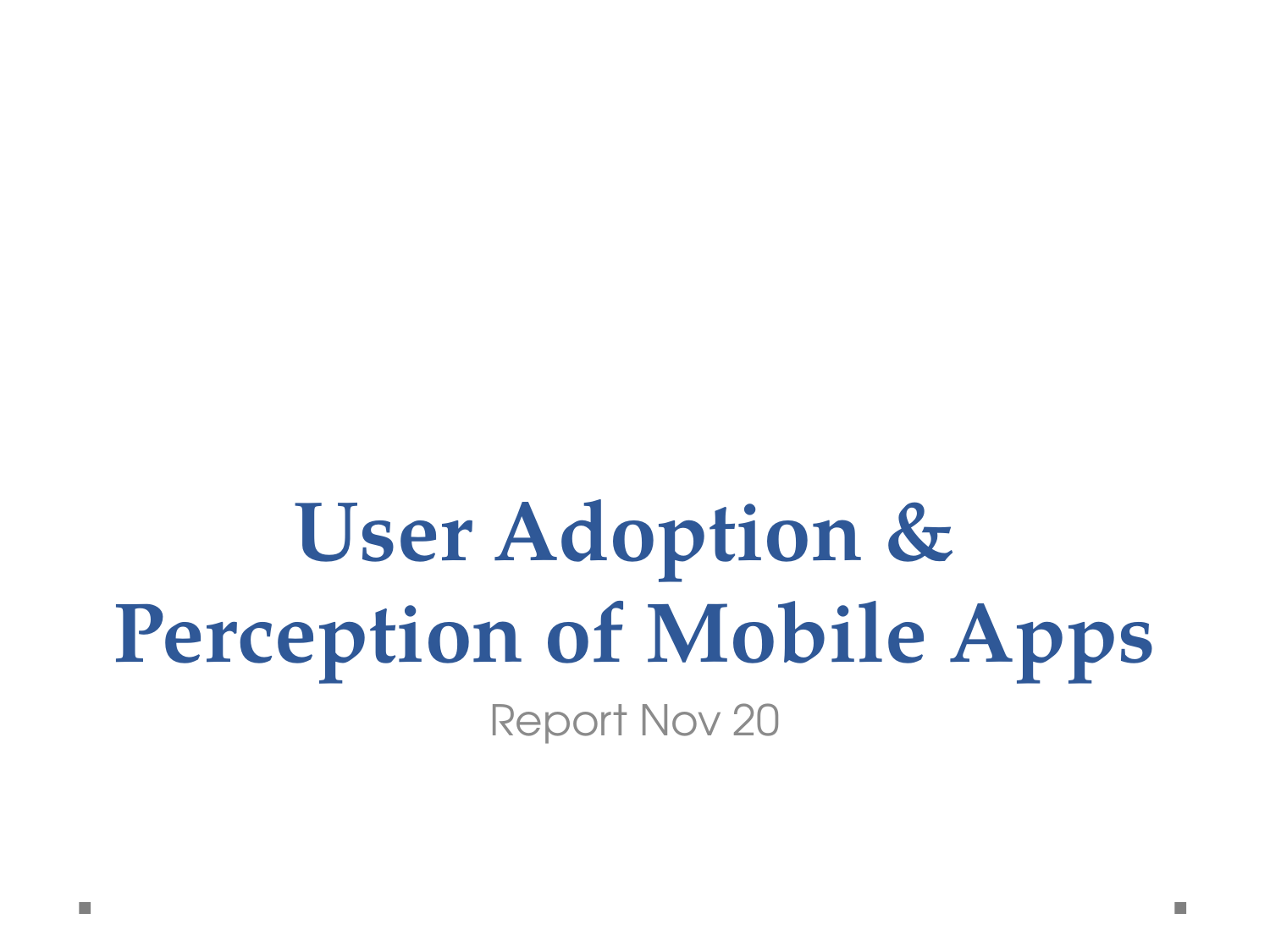

User Adoption &  Perception of Mobile Apps

Report Nov 20